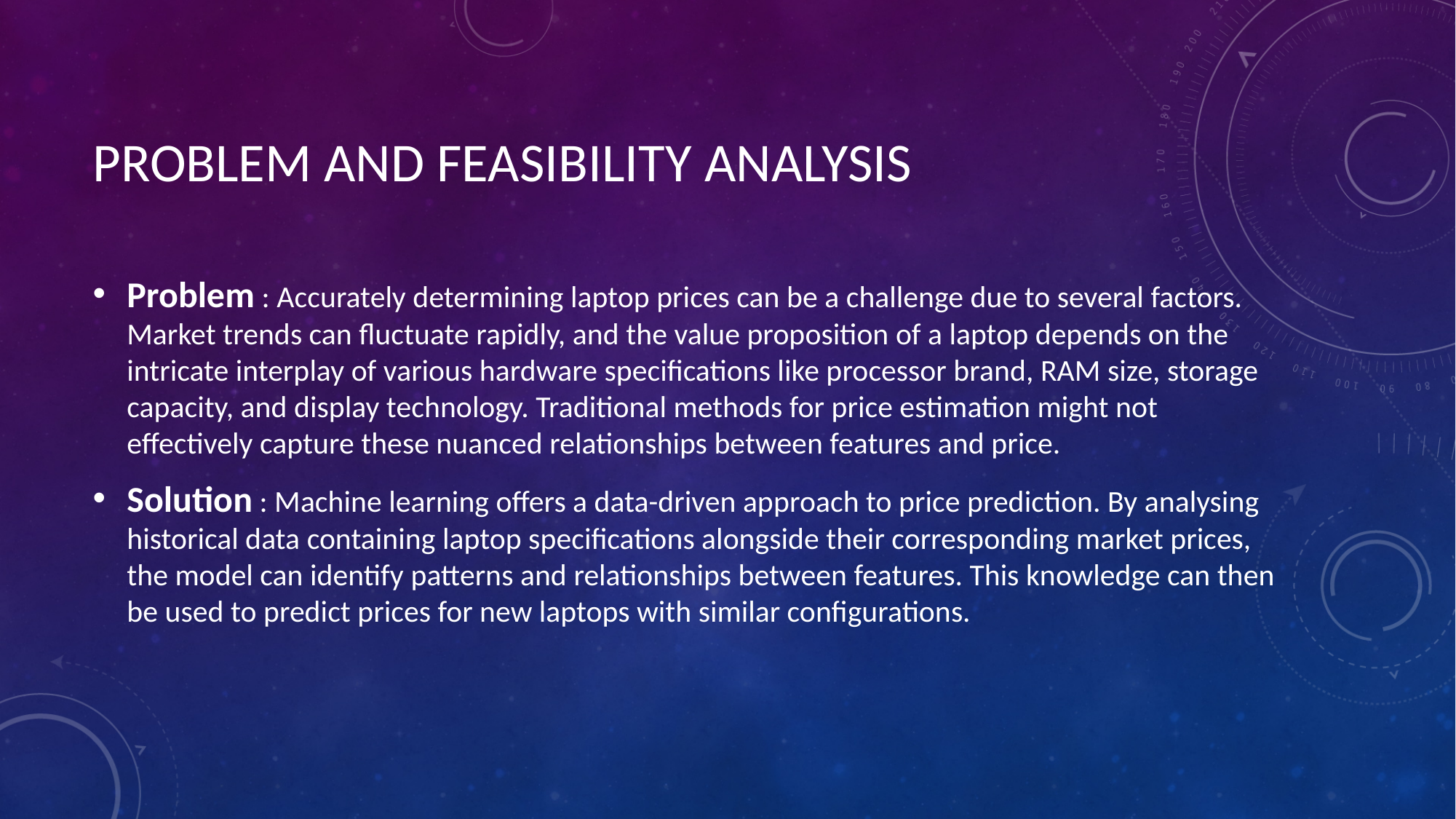

# Problem and feasibility analysis
Problem : Accurately determining laptop prices can be a challenge due to several factors. Market trends can fluctuate rapidly, and the value proposition of a laptop depends on the intricate interplay of various hardware specifications like processor brand, RAM size, storage capacity, and display technology. Traditional methods for price estimation might not effectively capture these nuanced relationships between features and price.
Solution : Machine learning offers a data-driven approach to price prediction. By analysing historical data containing laptop specifications alongside their corresponding market prices, the model can identify patterns and relationships between features. This knowledge can then be used to predict prices for new laptops with similar configurations.